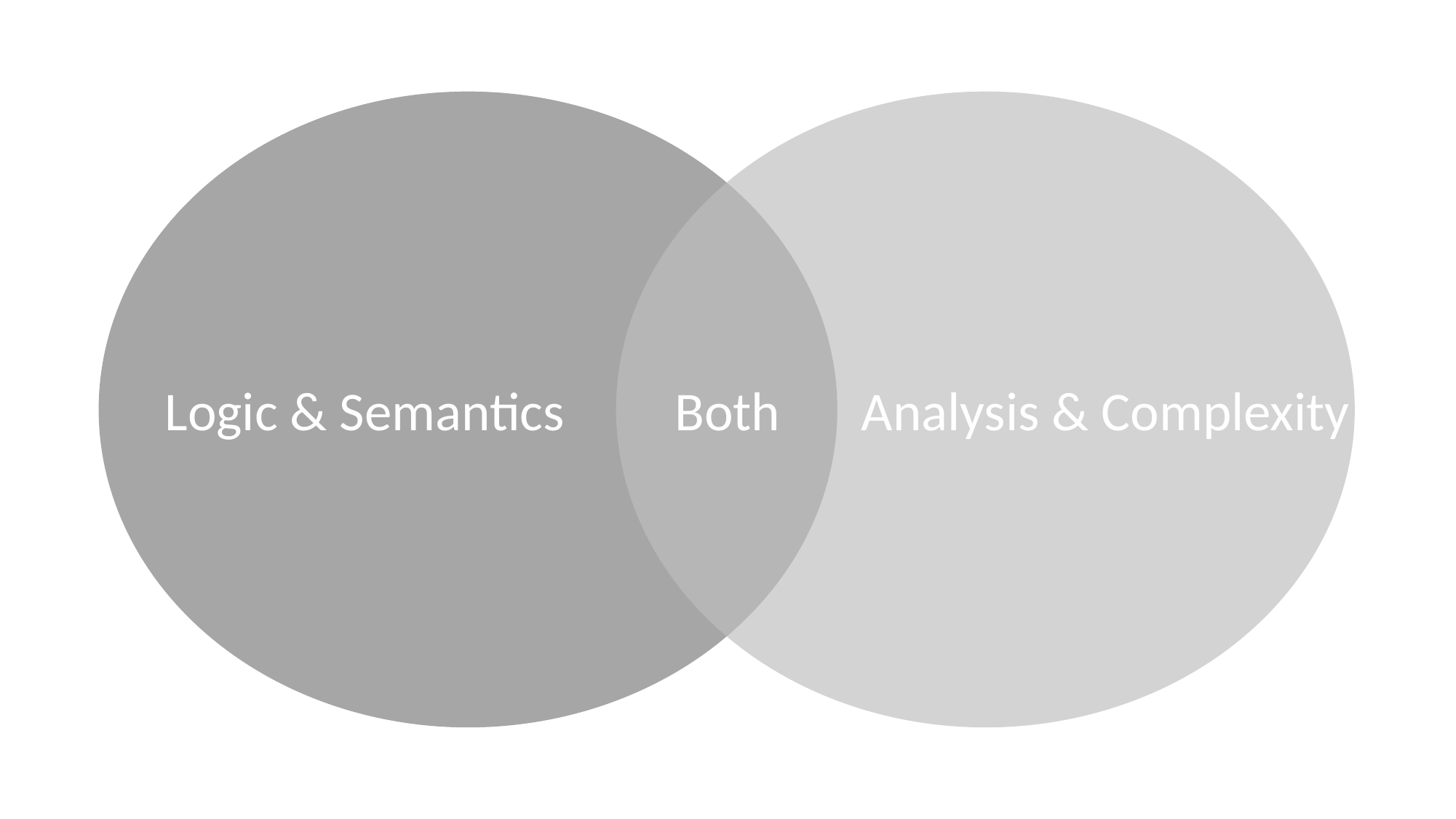

Logic & Semantics
Both
Analysis & Complexity